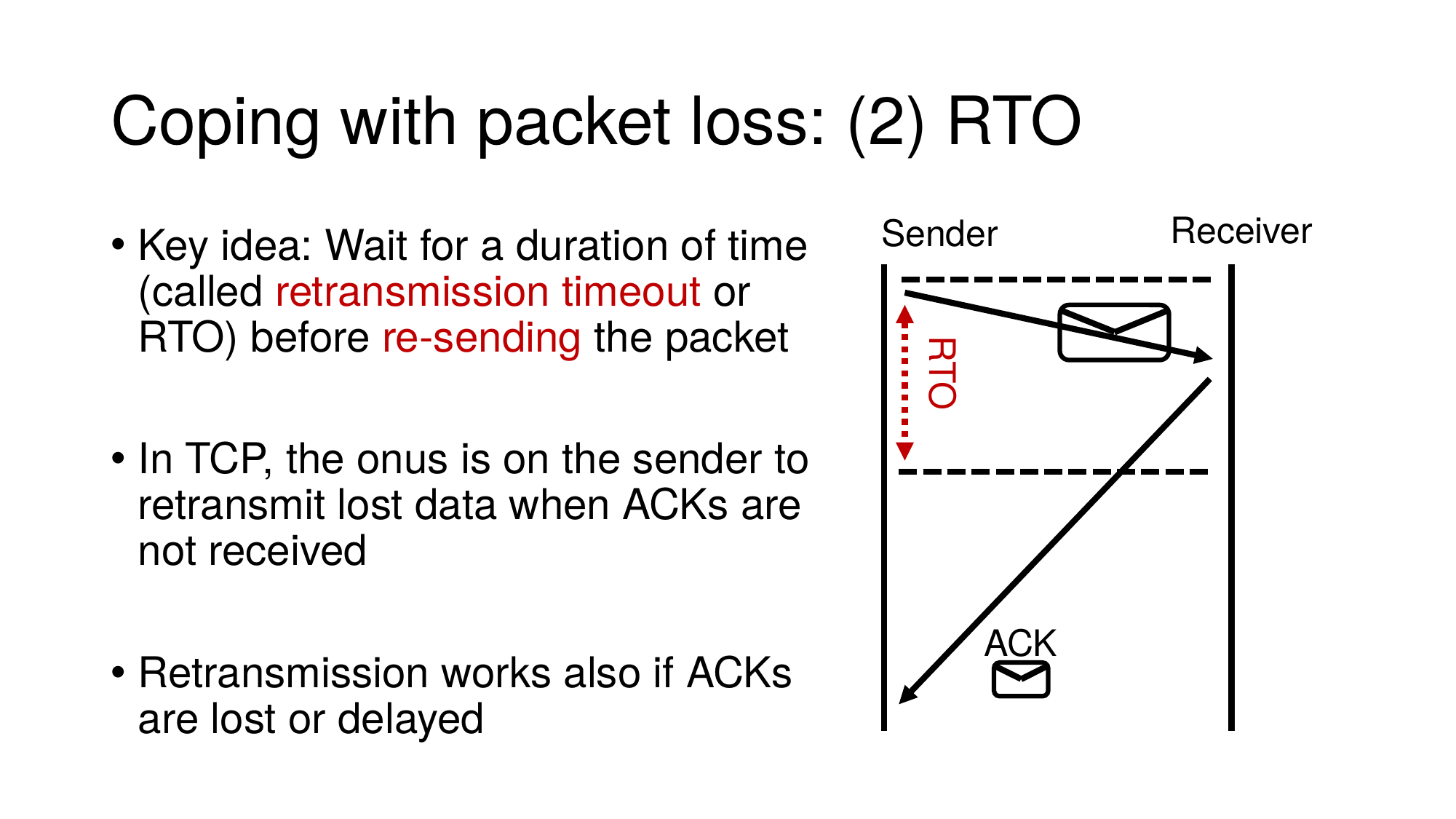

# Coping with packet loss: (2) RTO
Receiver
Sender
Key idea: Wait for a duration of time (called retransmission timeout or RTO) before re-sending the packet

In TCP, the onus is on the sender to retransmit lost data when ACKs are not received

Retransmission works also if ACKs are lost or delayed

RTO
ACK